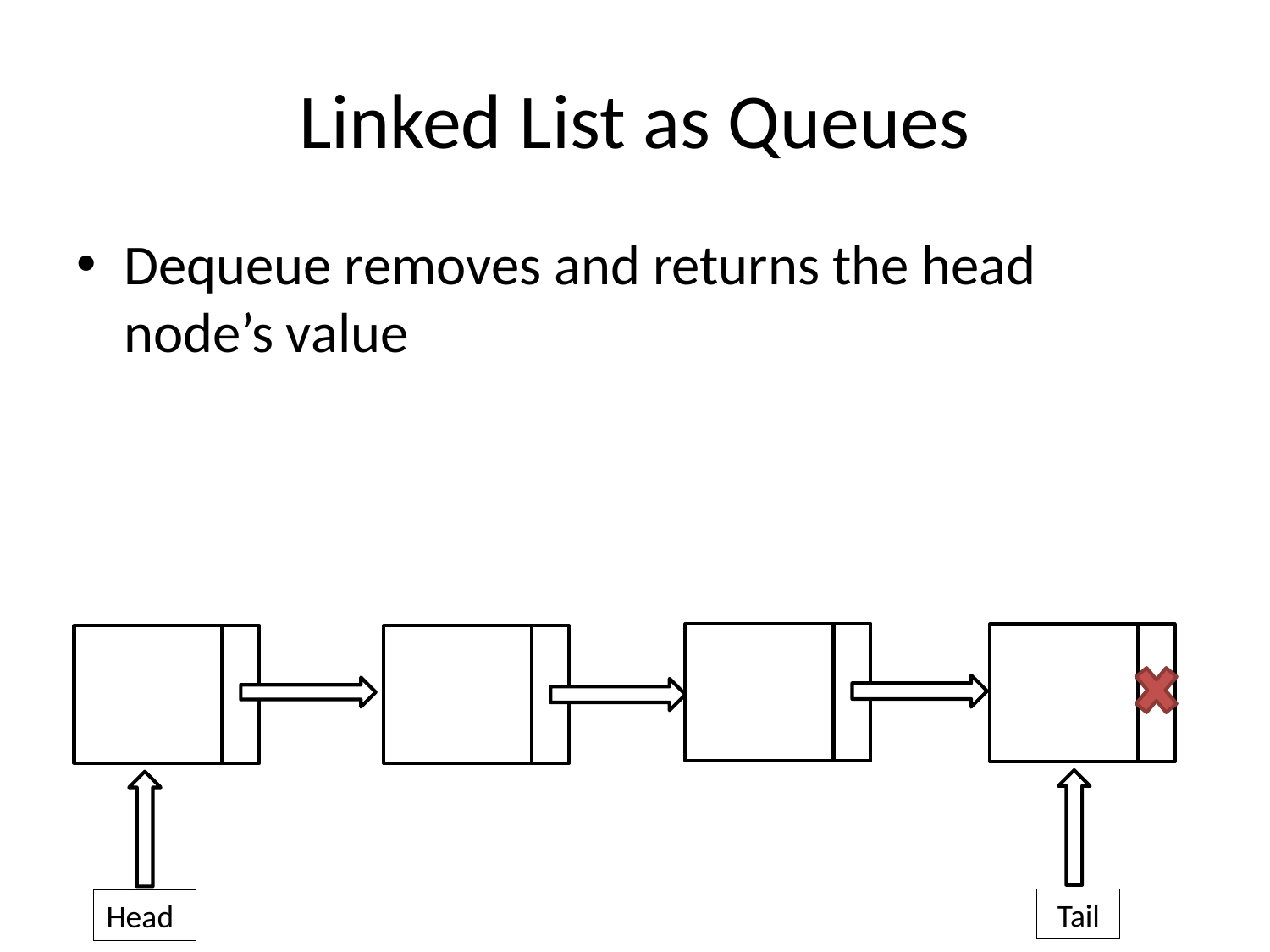

# Linked List as Queues
Dequeue removes and returns the head node’s value

Tail
Head